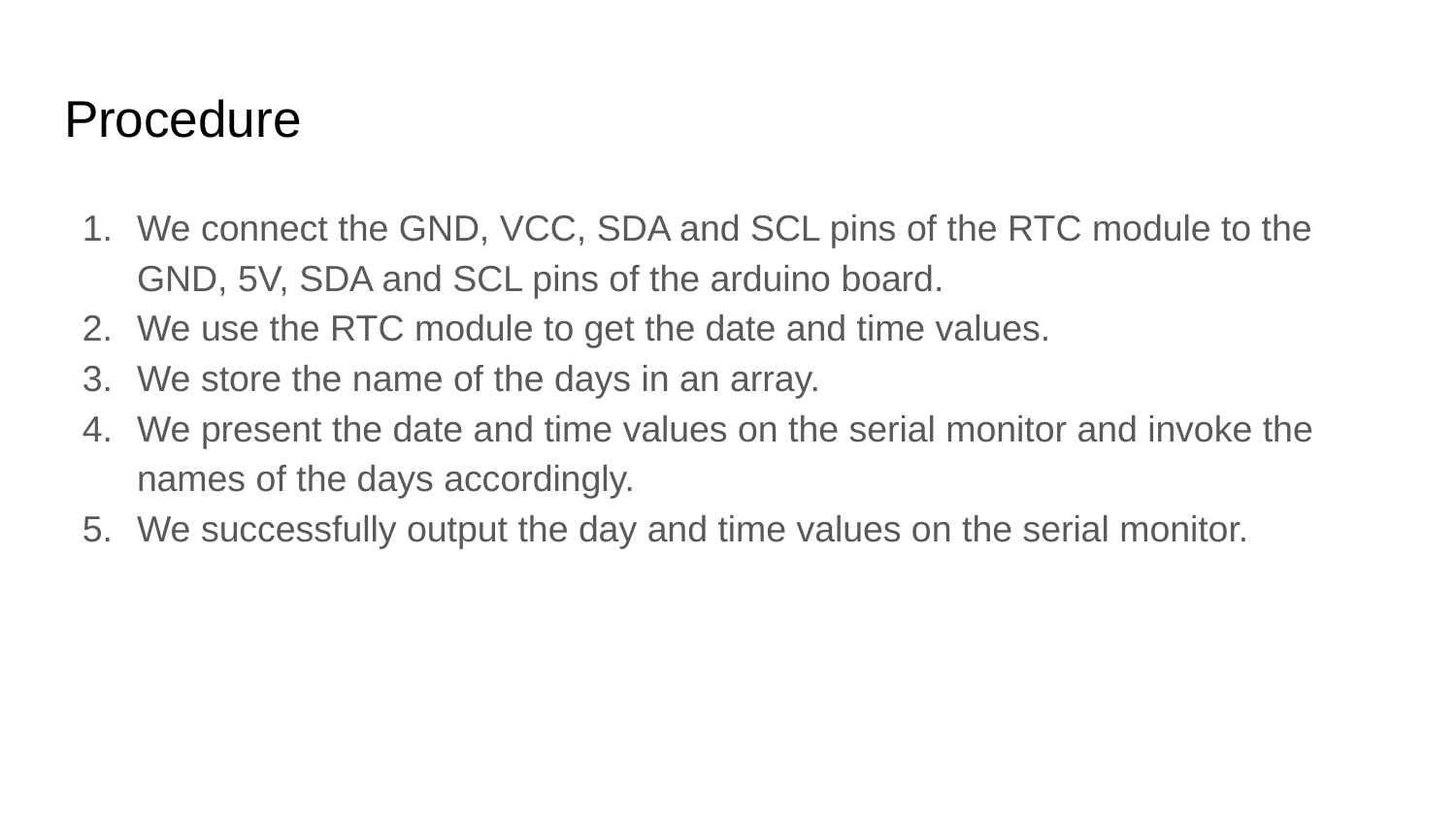

# Procedure
We connect the GND, VCC, SDA and SCL pins of the RTC module to the GND, 5V, SDA and SCL pins of the arduino board.
We use the RTC module to get the date and time values.
We store the name of the days in an array.
We present the date and time values on the serial monitor and invoke the names of the days accordingly.
We successfully output the day and time values on the serial monitor.